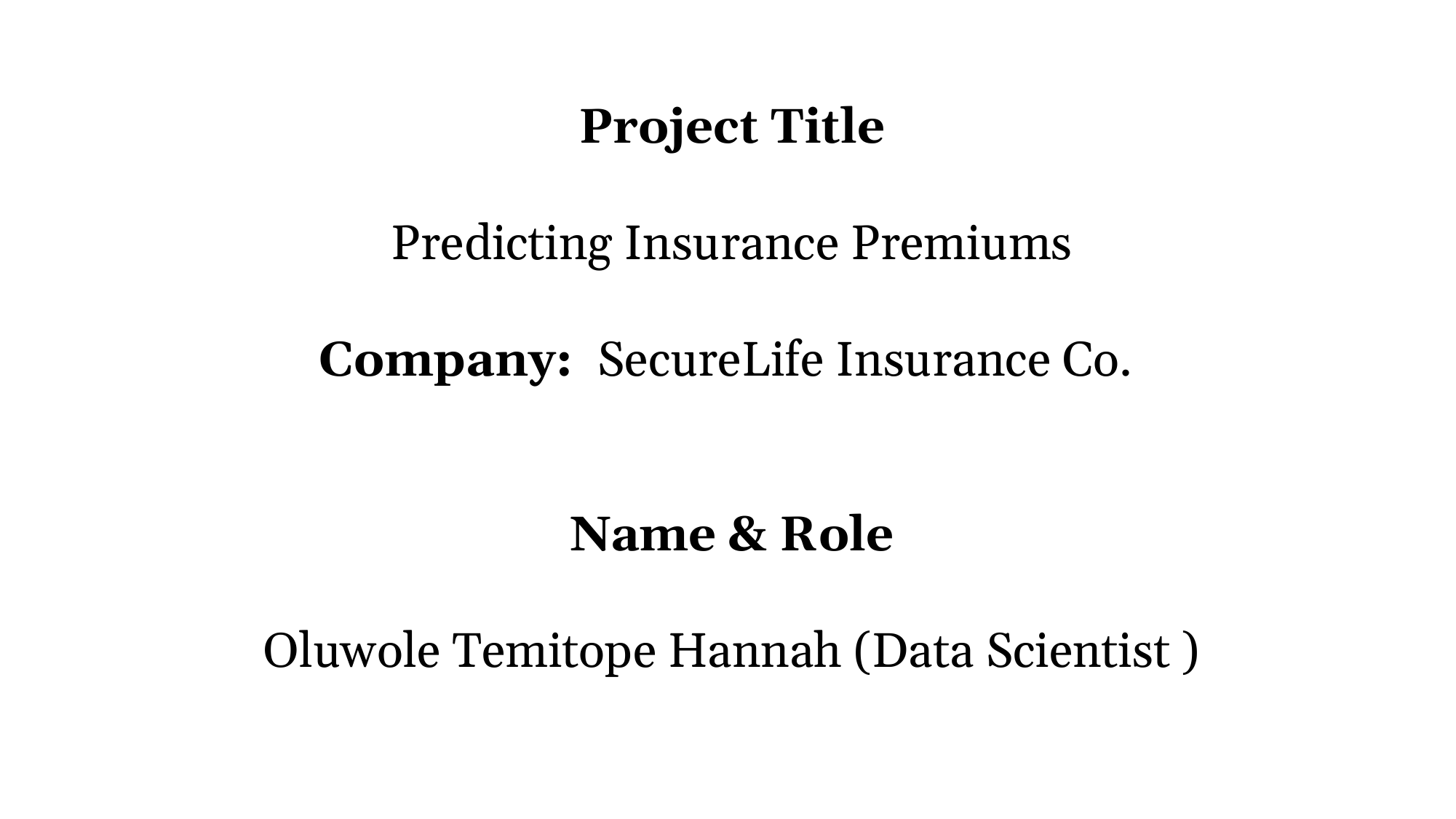

# Project Title Predicting Insurance Premiums
Company:  SecureLife Insurance Co.
Name & Role
Oluwole Temitope Hannah (Data Scientist )